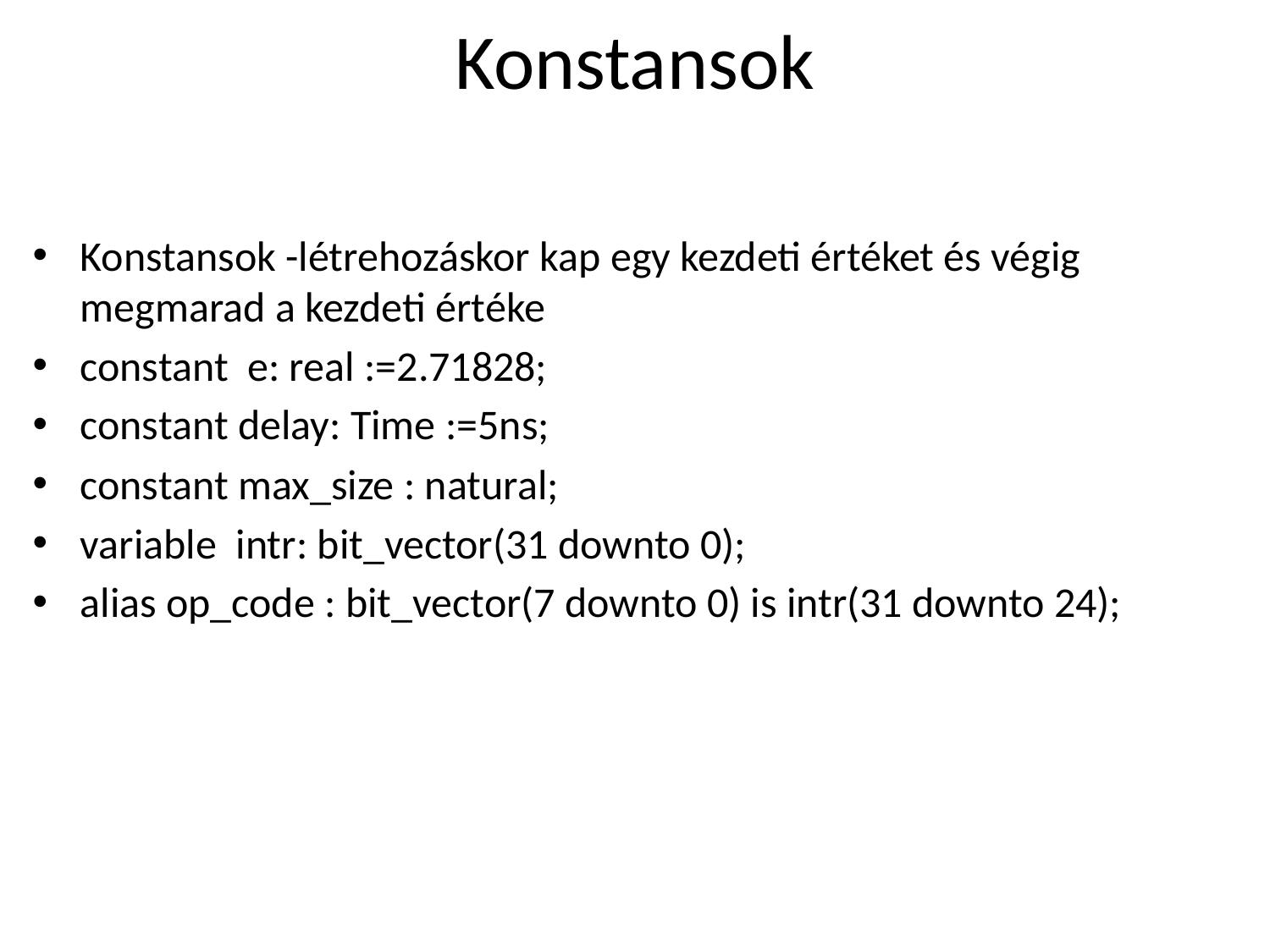

# Konstansok
Konstansok -létrehozáskor kap egy kezdeti értéket és végig megmarad a kezdeti értéke
constant  e: real :=2.71828;
constant delay: Time :=5ns;
constant max_size : natural;
variable  intr: bit_vector(31 downto 0);
alias op_code : bit_vector(7 downto 0) is intr(31 downto 24);